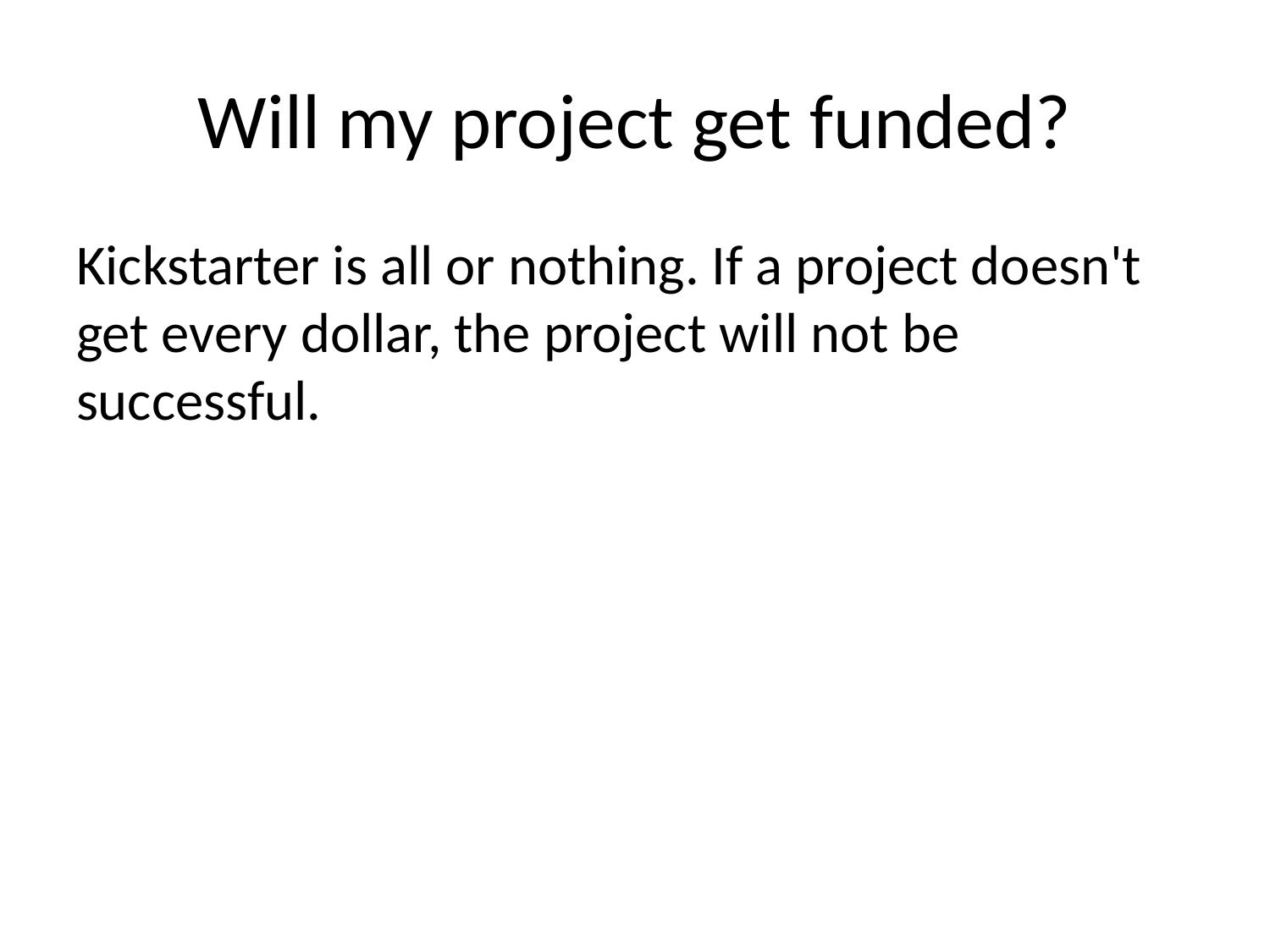

# Will my project get funded?
Kickstarter is all or nothing. If a project doesn't get every dollar, the project will not be successful.